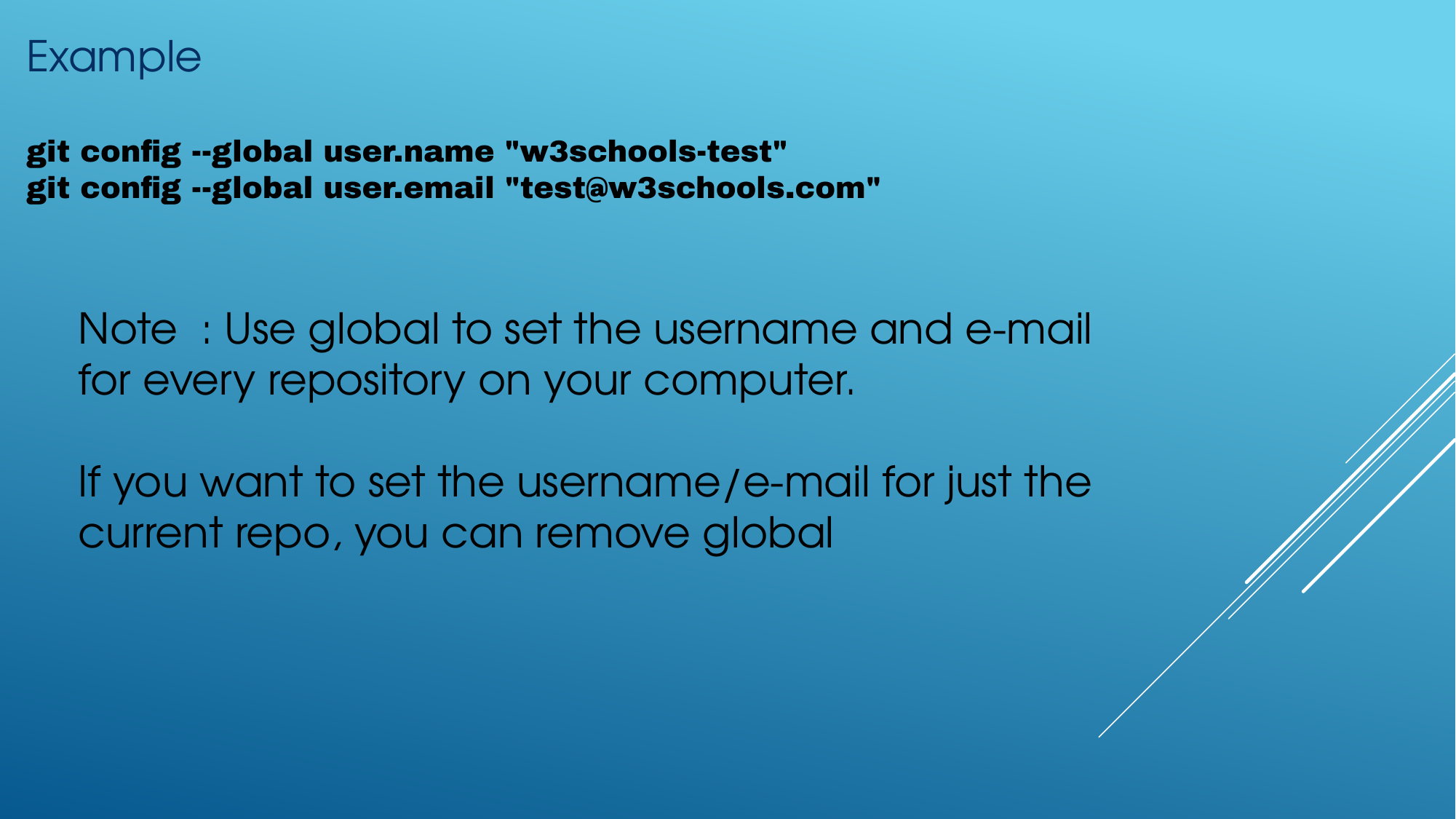

Example

git config --global user.name "w3schools-test"
git config --global user.email "test@w3schools.com"
Note  : Use global to set the username and e-mail for every repository on your computer.

If you want to set the username/e-mail for just the current repo, you can remove global